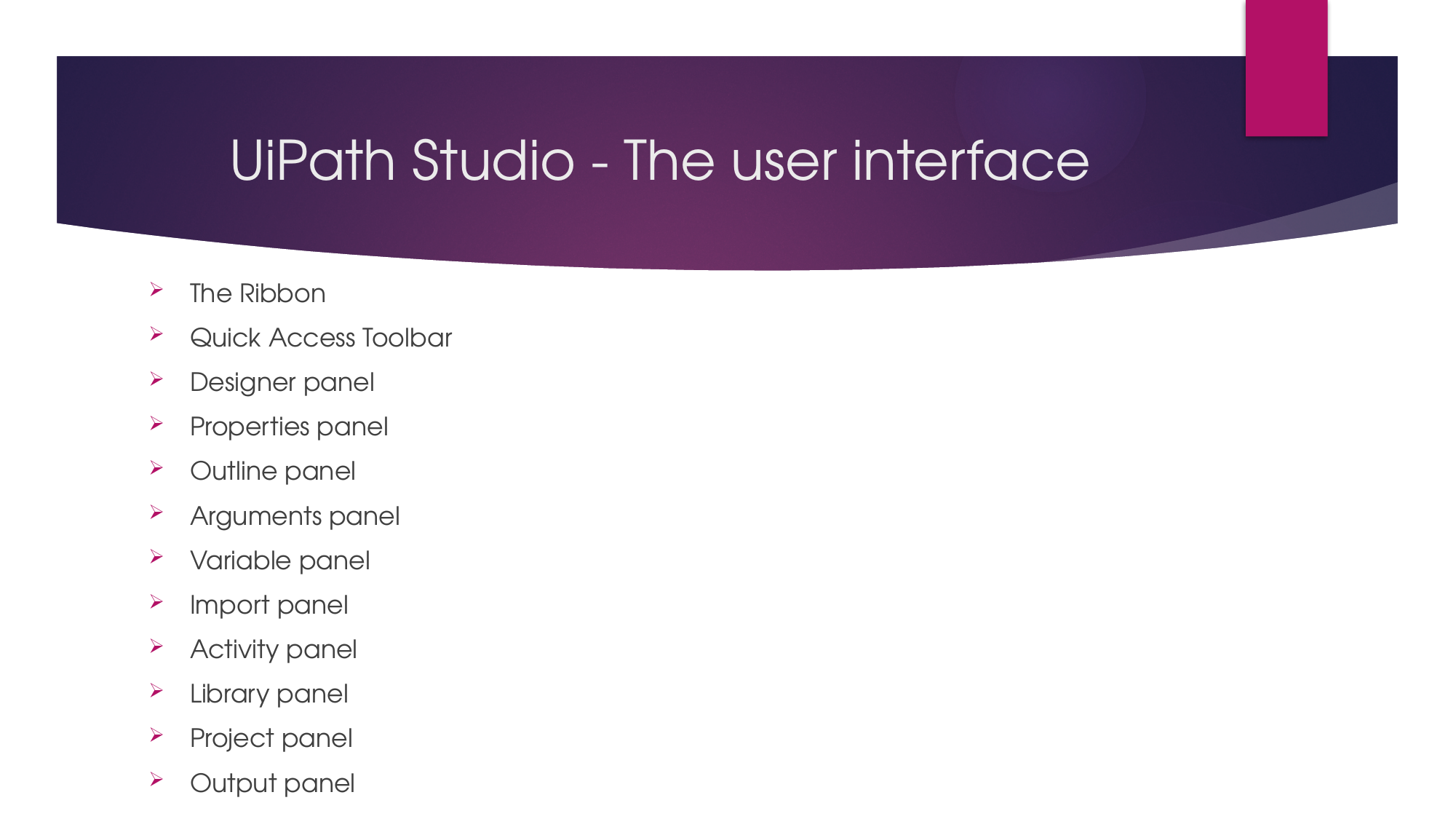

# UiPath Studio - The user interface
The Ribbon
Quick Access Toolbar
Designer panel
Properties panel
Outline panel
Arguments panel
Variable panel
Import panel
Activity panel
Library panel
Project panel
Output panel